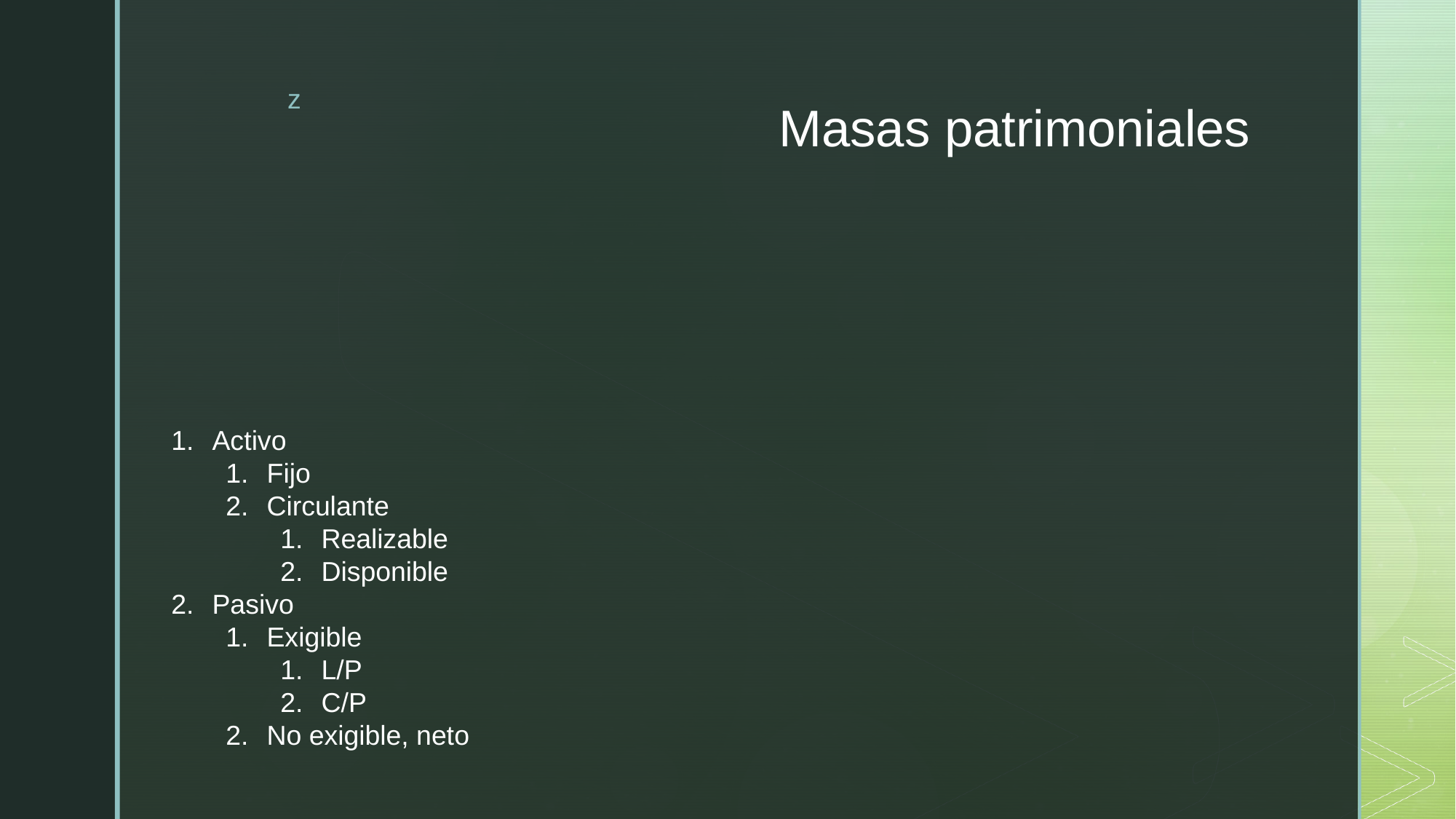

# Masas patrimoniales
Activo
Fijo
Circulante
Realizable
Disponible
Pasivo
Exigible
L/P
C/P
No exigible, neto